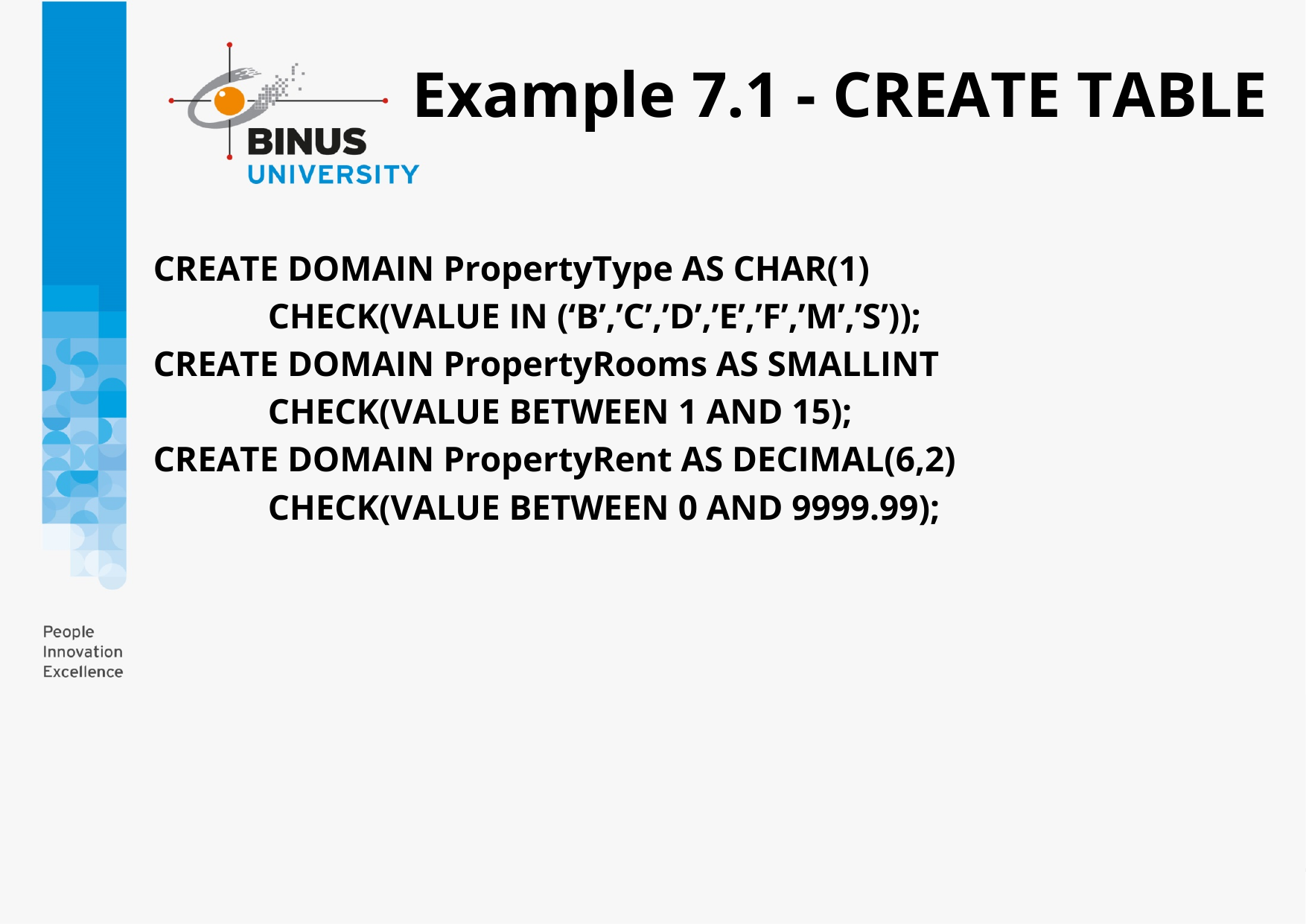

# Example 7.1 - CREATE TABLE
CREATE DOMAIN PropertyType AS CHAR(1)
	CHECK(VALUE IN (‘B’,’C’,’D’,’E’,’F’,’M’,’S’));
CREATE DOMAIN PropertyRooms AS SMALLINT
	CHECK(VALUE BETWEEN 1 AND 15);
CREATE DOMAIN PropertyRent AS DECIMAL(6,2)
	CHECK(VALUE BETWEEN 0 AND 9999.99);